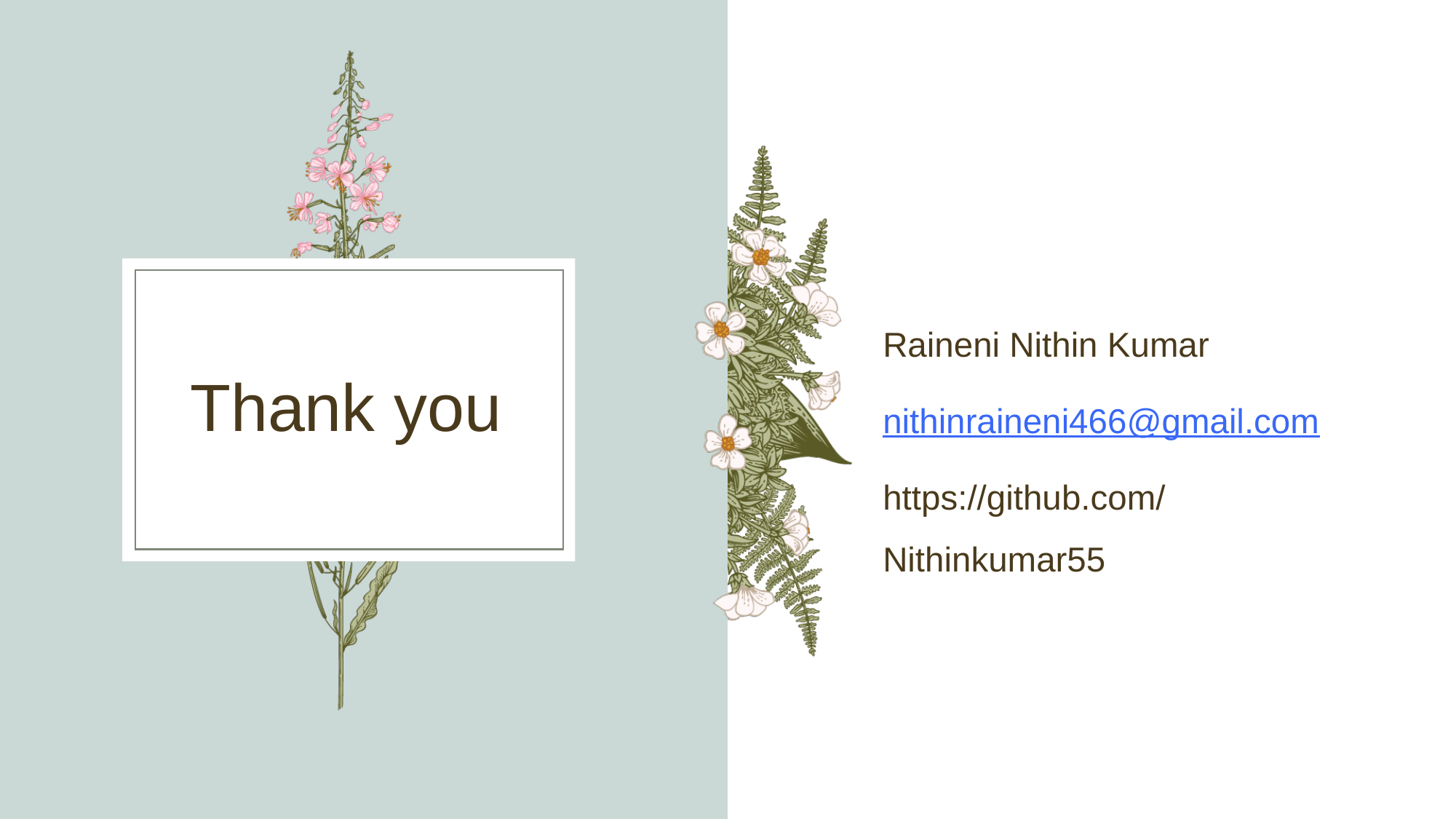

Raineni Nithin Kumar
nithinraineni466@gmail.com
https://github.com/Nithinkumar55

# Thank you